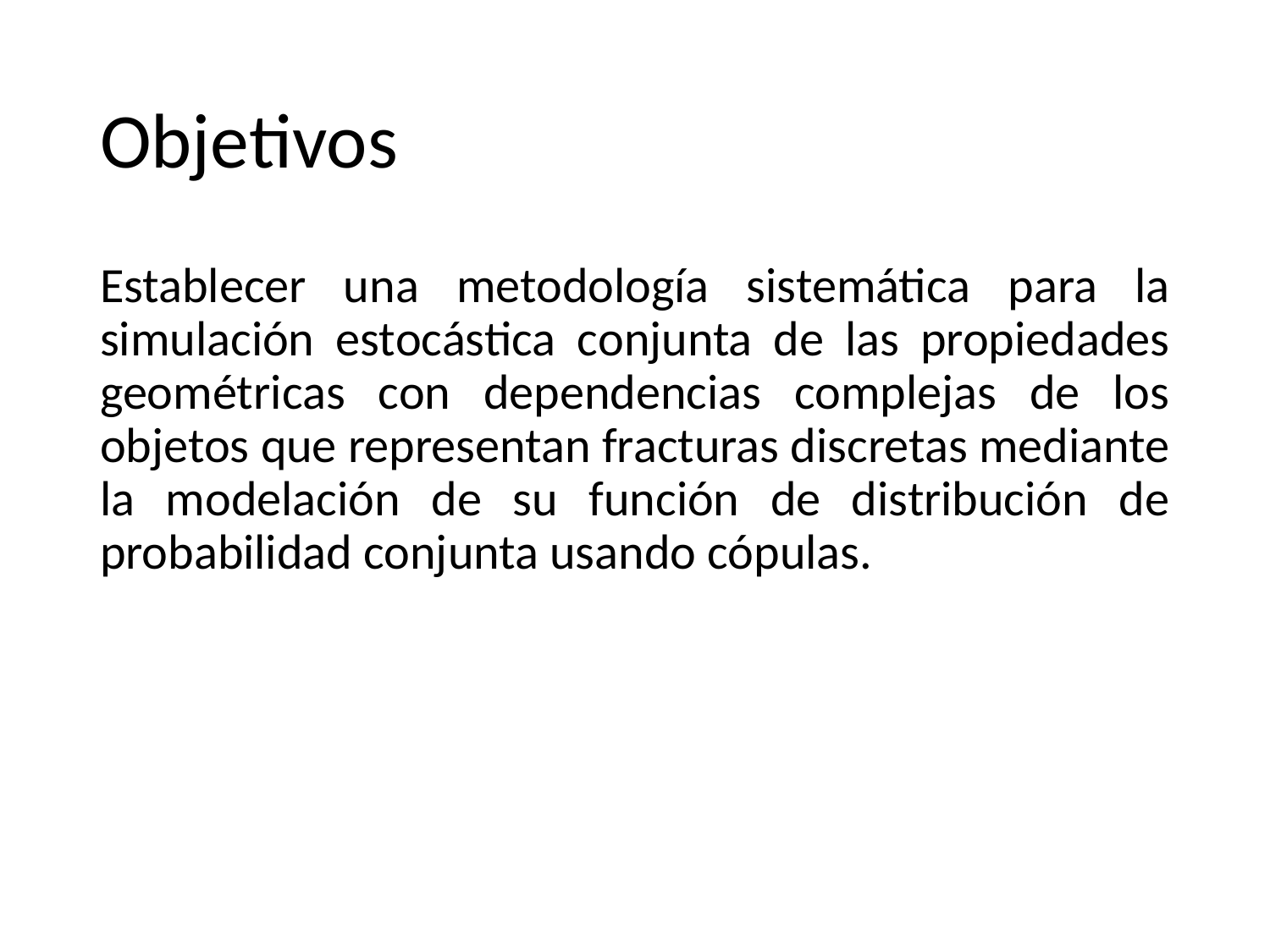

# Objetivos
Establecer una metodología sistemática para la simulación estocástica conjunta de las propiedades geométricas con dependencias complejas de los objetos que representan fracturas discretas mediante la modelación de su función de distribución de probabilidad conjunta usando cópulas.